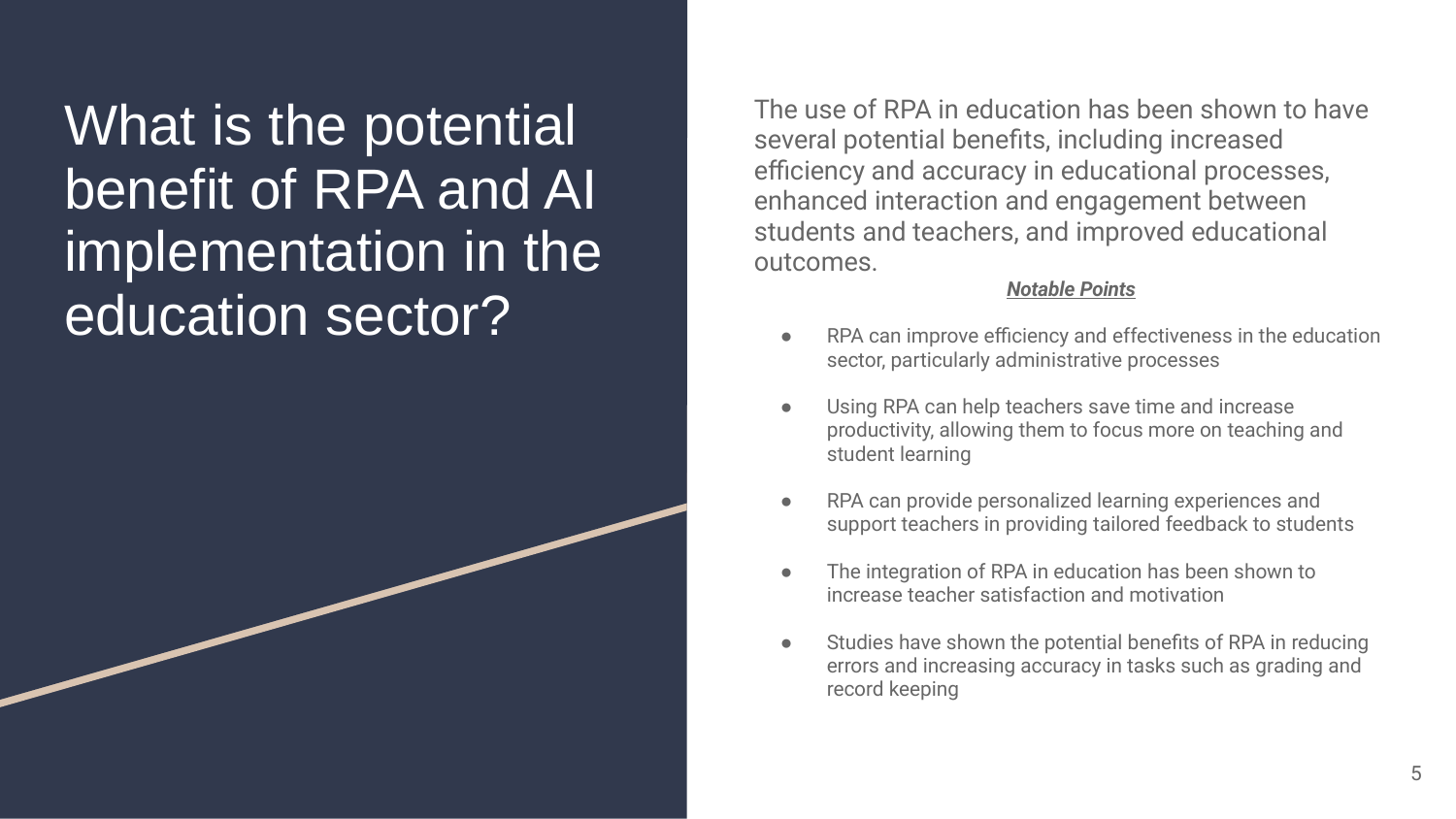

# What is the potential benefit of RPA and AI implementation in the education sector?
The use of RPA in education has been shown to have several potential benefits, including increased efficiency and accuracy in educational processes, enhanced interaction and engagement between students and teachers, and improved educational outcomes.
Notable Points

RPA can improve efficiency and effectiveness in the education sector, particularly administrative processes

Using RPA can help teachers save time and increase productivity, allowing them to focus more on teaching and student learning

RPA can provide personalized learning experiences and support teachers in providing tailored feedback to students

The integration of RPA in education has been shown to increase teacher satisfaction and motivation

Studies have shown the potential benefits of RPA in reducing errors and increasing accuracy in tasks such as grading and record keeping

5